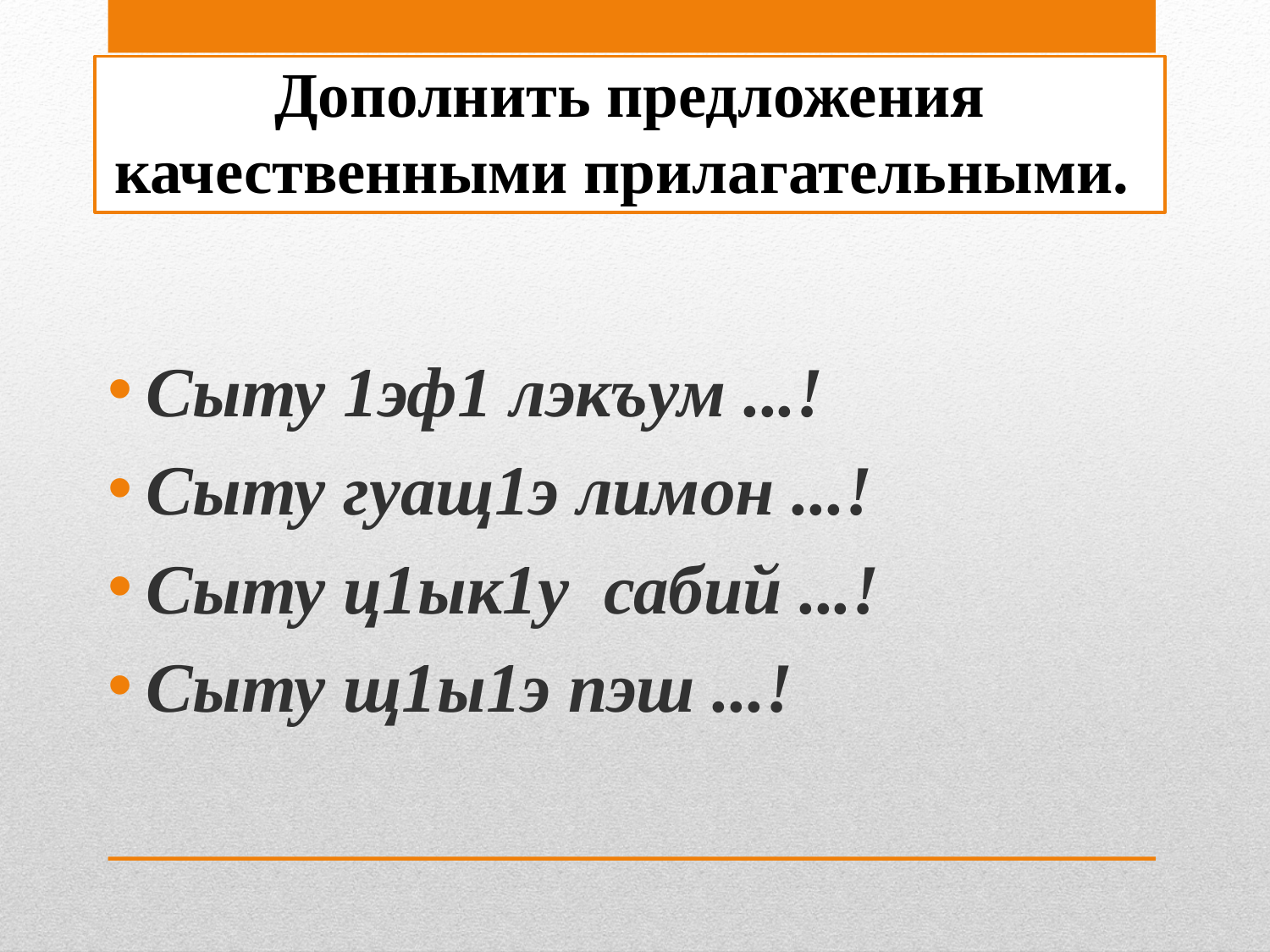

# Дополнить предложения качественными прилагательными.
Сыту 1эф1 лэкъум ...!
Сыту гуащ1э лимон ...!
Сыту ц1ык1у  сабий ...!
Сыту щ1ы1э пэш ...!